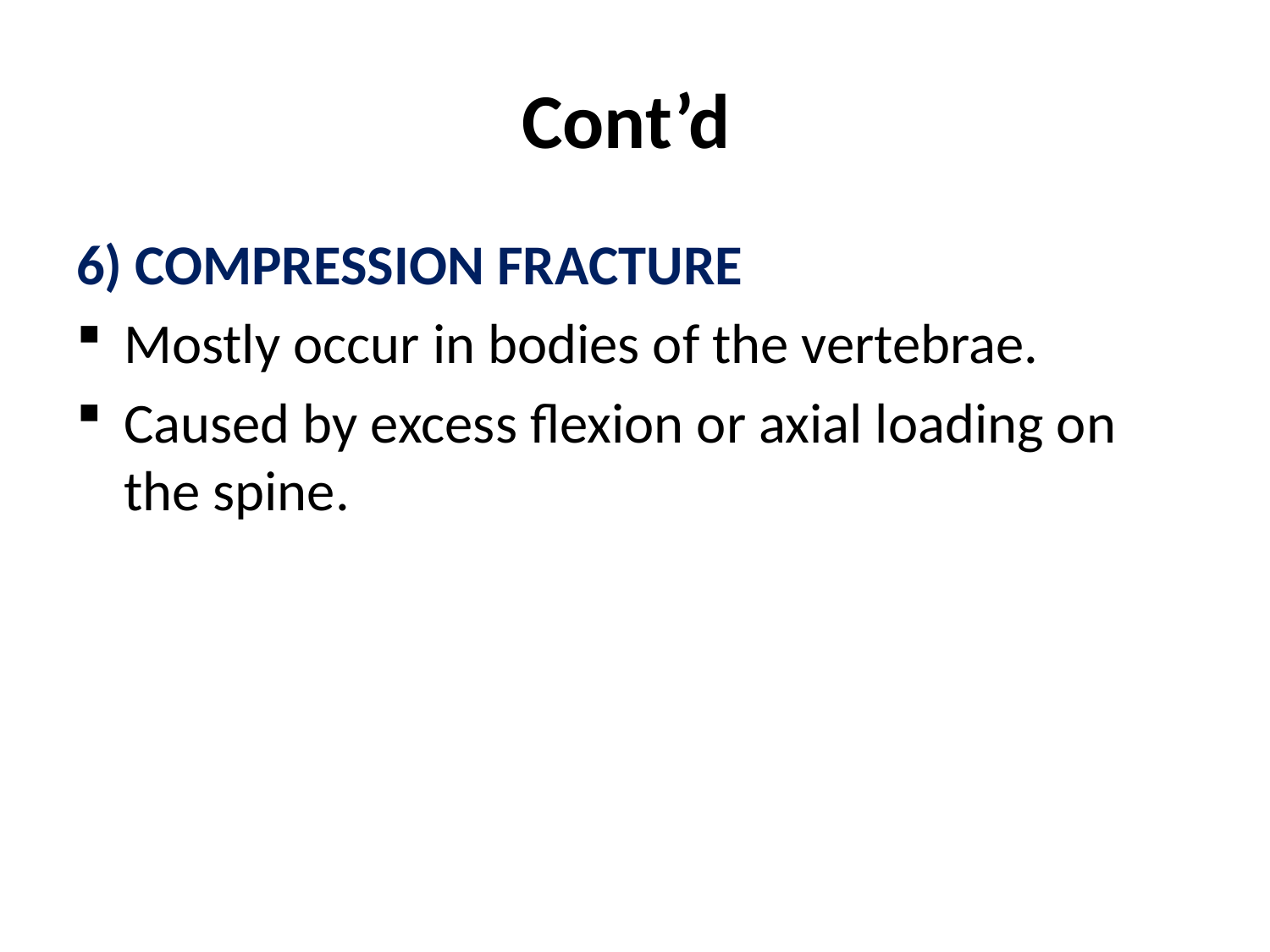

# Cont’d
6) COMPRESSION FRACTURE
Mostly occur in bodies of the vertebrae.
Caused by excess flexion or axial loading on the spine.